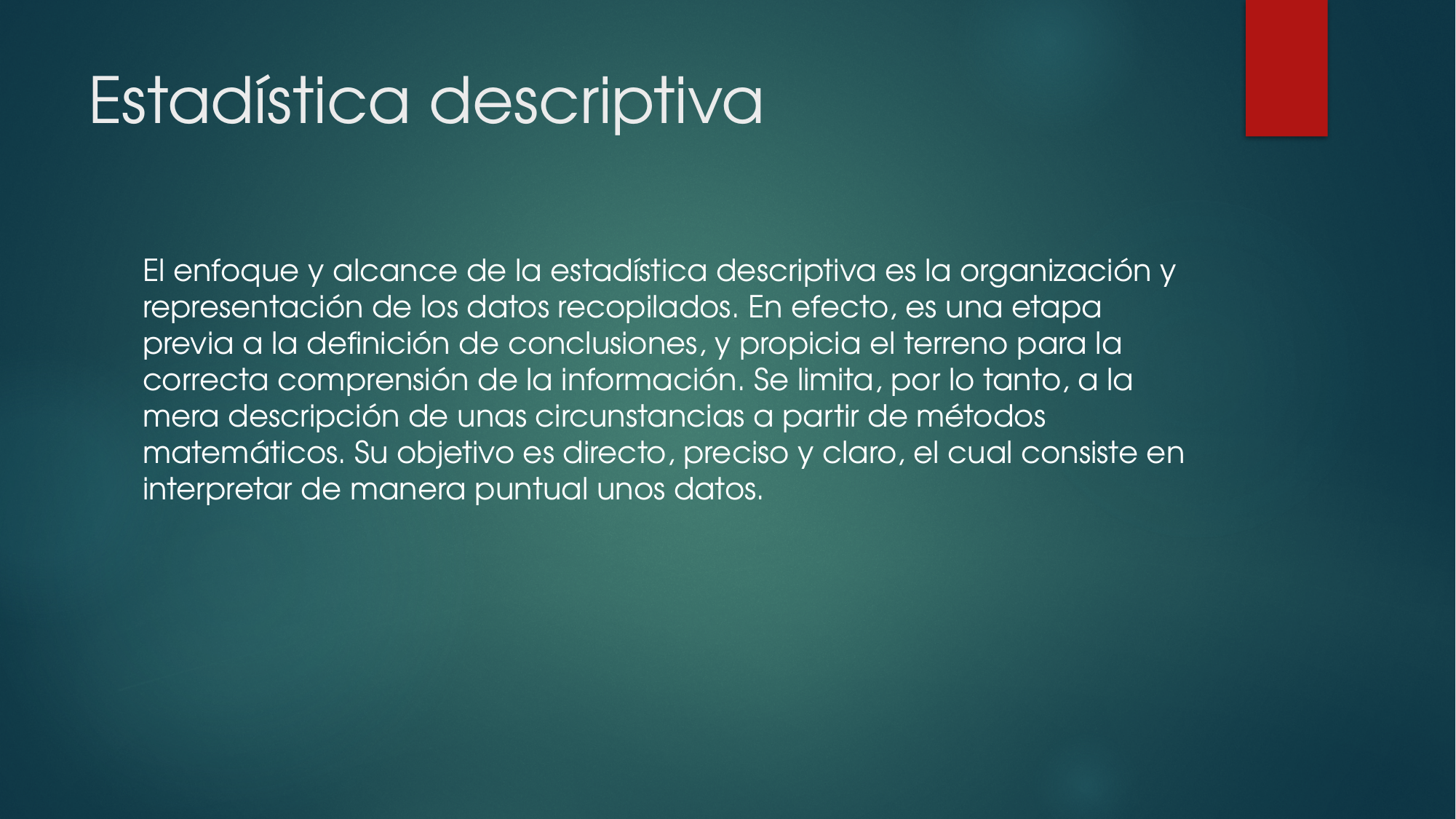

# Estadística descriptiva
El enfoque y alcance de la estadística descriptiva es la organización y representación de los datos recopilados. En efecto, es una etapa previa a la definición de conclusiones, y propicia el terreno para la correcta comprensión de la información. Se limita, por lo tanto, a la mera descripción de unas circunstancias a partir de métodos matemáticos. Su objetivo es directo, preciso y claro, el cual consiste en interpretar de manera puntual unos datos.